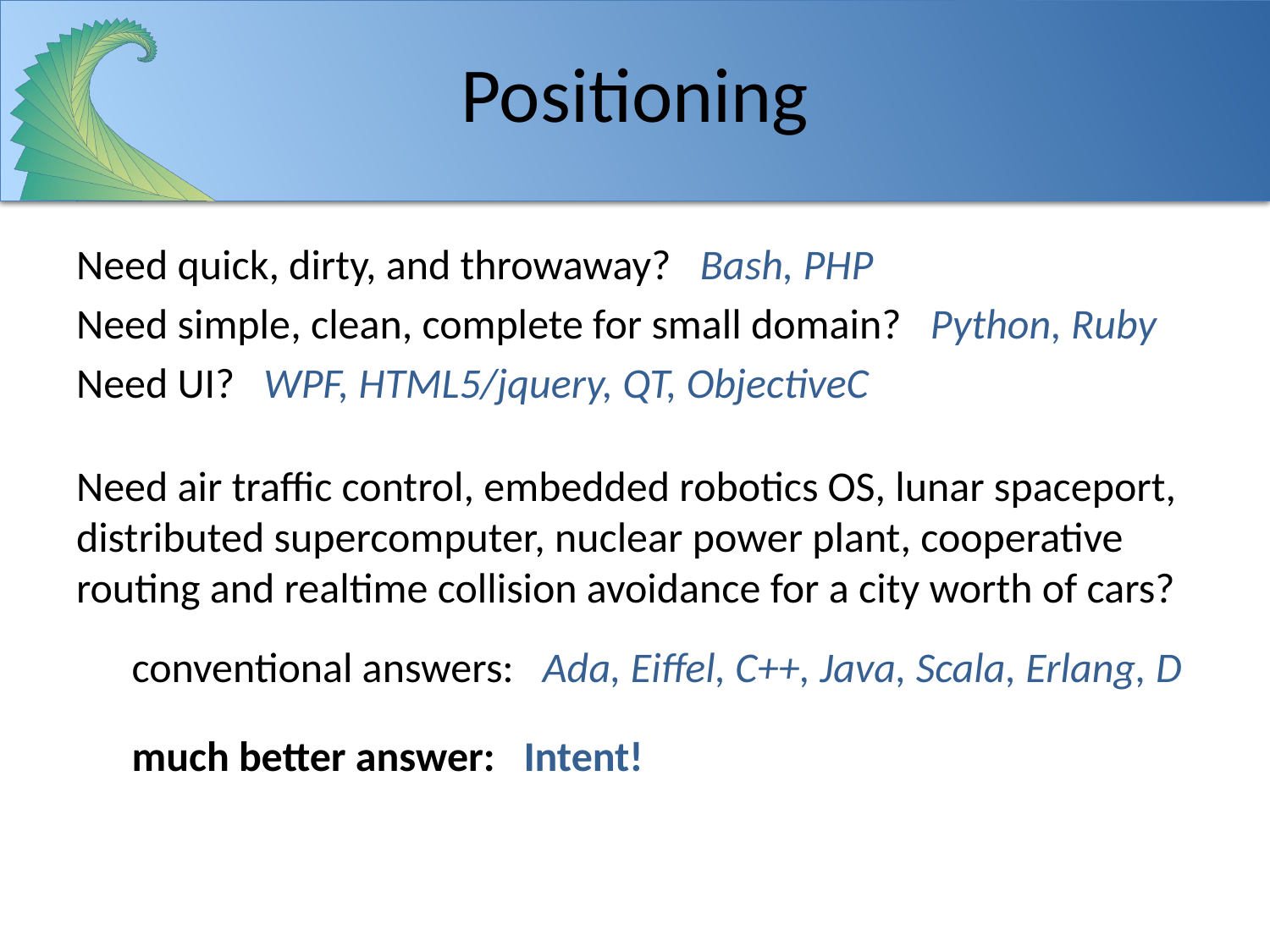

# Positioning
Need quick, dirty, and throwaway?   Bash, PHP
Need simple, clean, complete for small domain?   Python, Ruby
Need UI?   WPF, HTML5/jquery, QT, ObjectiveC

Need air traffic control, embedded robotics OS, lunar spaceport, distributed supercomputer, nuclear power plant, cooperative routing and realtime collision avoidance for a city worth of cars?

conventional answers:   Ada, Eiffel, C++, Java, Scala, Erlang, D

much better answer:   Intent!